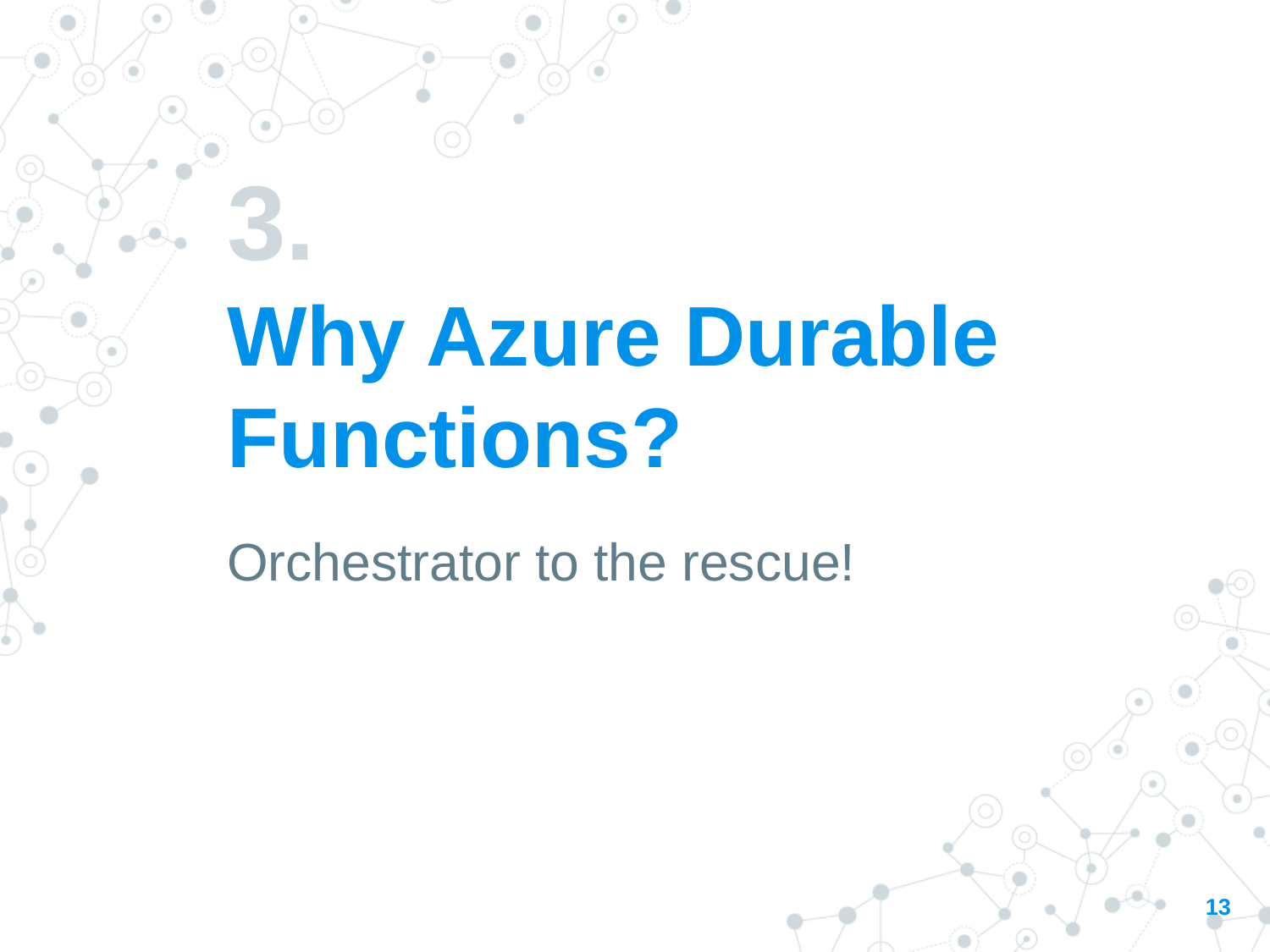

# 3.
Why Azure Durable Functions?
Orchestrator to the rescue!
13